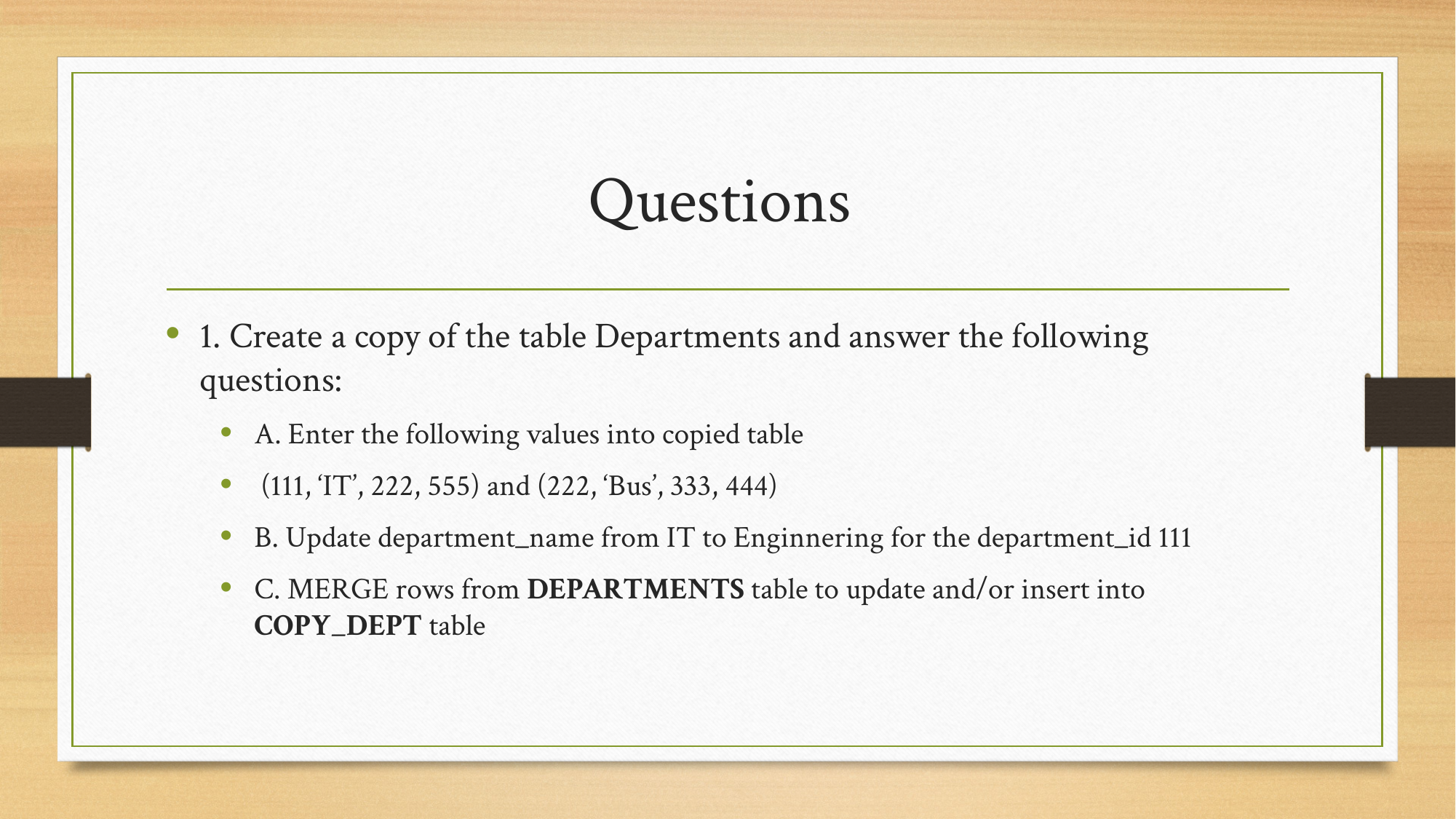

# Questions
1. Create a copy of the table Departments and answer the following questions:
A. Enter the following values into copied table
 (111, ‘IT’, 222, 555) and (222, ‘Bus’, 333, 444)
B. Update department_name from IT to Enginnering for the department_id 111
C. MERGE rows from DEPARTMENTS table to update and/or insert into COPY_DEPT table